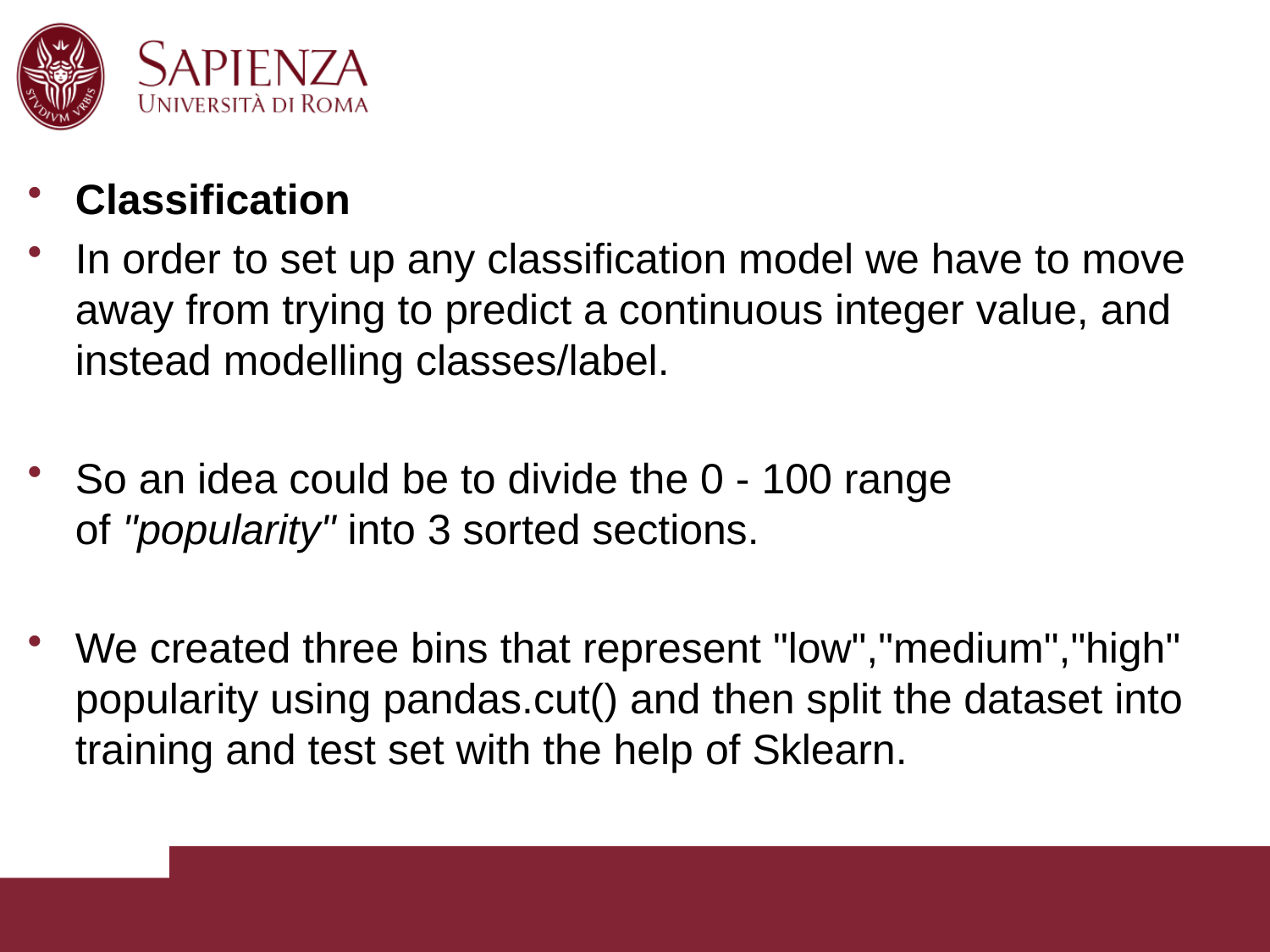

Classification
In order to set up any classification model we have to move away from trying to predict a continuous integer value, and instead modelling classes/label.

So an idea could be to divide the 0 - 100 range of "popularity" into 3 sorted sections.

We created three bins that represent "low","medium","high" popularity using pandas.cut() and then split the dataset into training and test set with the help of Sklearn.